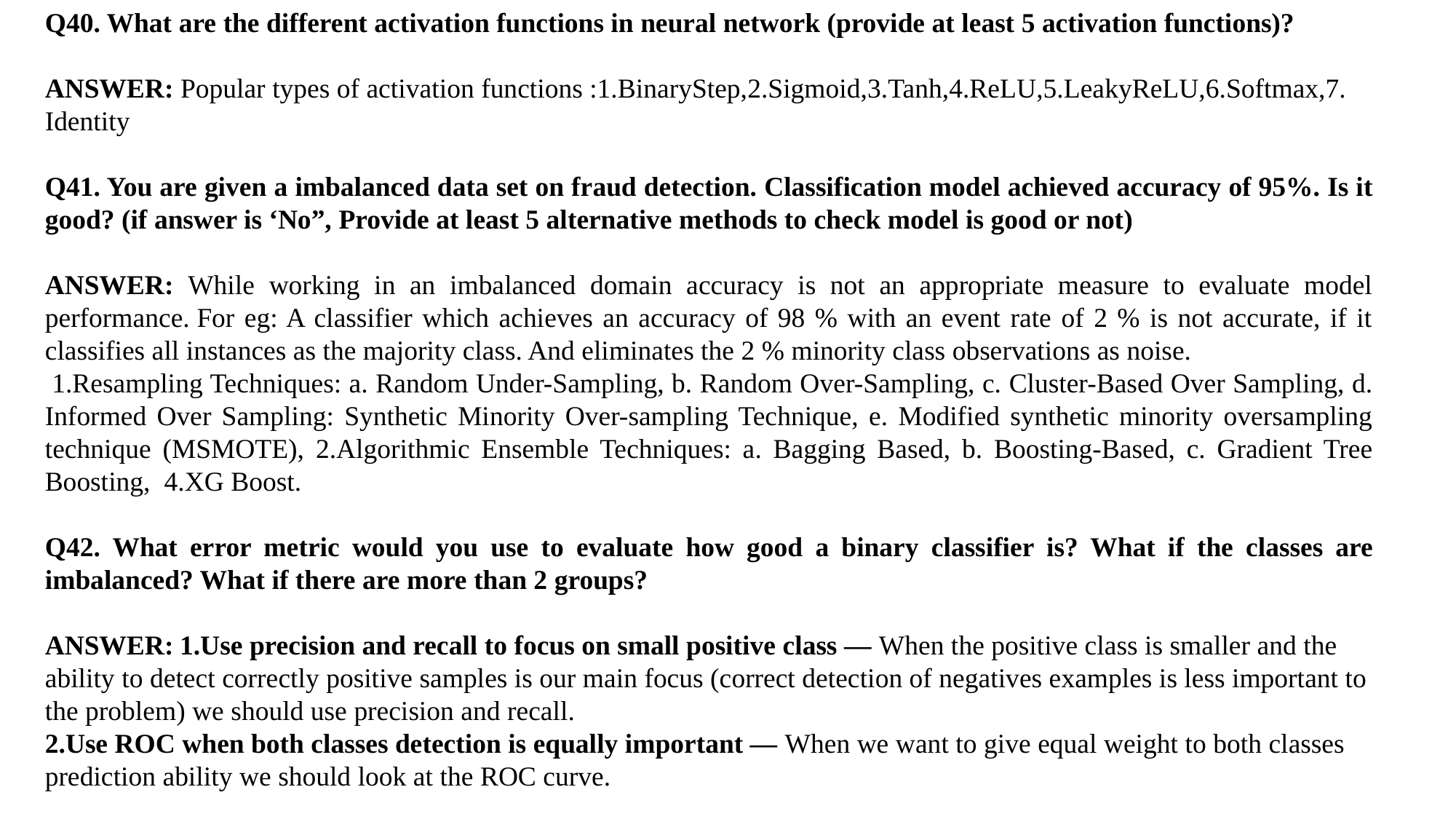

Q40. What are the different activation functions in neural network (provide at least 5 activation functions)?

ANSWER: Popular types of activation functions :1.BinaryStep,2.Sigmoid,3.Tanh,4.ReLU,5.LeakyReLU,6.Softmax,7. Identity

Q41. You are given a imbalanced data set on fraud detection. Classification model achieved accuracy of 95%. Is it good? (if answer is ‘No”, Provide at least 5 alternative methods to check model is good or not)

ANSWER: While working in an imbalanced domain accuracy is not an appropriate measure to evaluate model performance. For eg: A classifier which achieves an accuracy of 98 % with an event rate of 2 % is not accurate, if it classifies all instances as the majority class. And eliminates the 2 % minority class observations as noise.
 1.Resampling Techniques: a. Random Under-Sampling, b. Random Over-Sampling, c. Cluster-Based Over Sampling, d. Informed Over Sampling: Synthetic Minority Over-sampling Technique, e. Modified synthetic minority oversampling technique (MSMOTE), 2.Algorithmic Ensemble Techniques: a. Bagging Based, b. Boosting-Based, c. Gradient Tree Boosting,  4.XG Boost.

Q42. What error metric would you use to evaluate how good a binary classifier is? What if the classes are imbalanced? What if there are more than 2 groups?

ANSWER: 1.Use precision and recall to focus on small positive class — When the positive class is smaller and the ability to detect correctly positive samples is our main focus (correct detection of negatives examples is less important to the problem) we should use precision and recall.
2.Use ROC when both classes detection is equally important — When we want to give equal weight to both classes prediction ability we should look at the ROC curve.